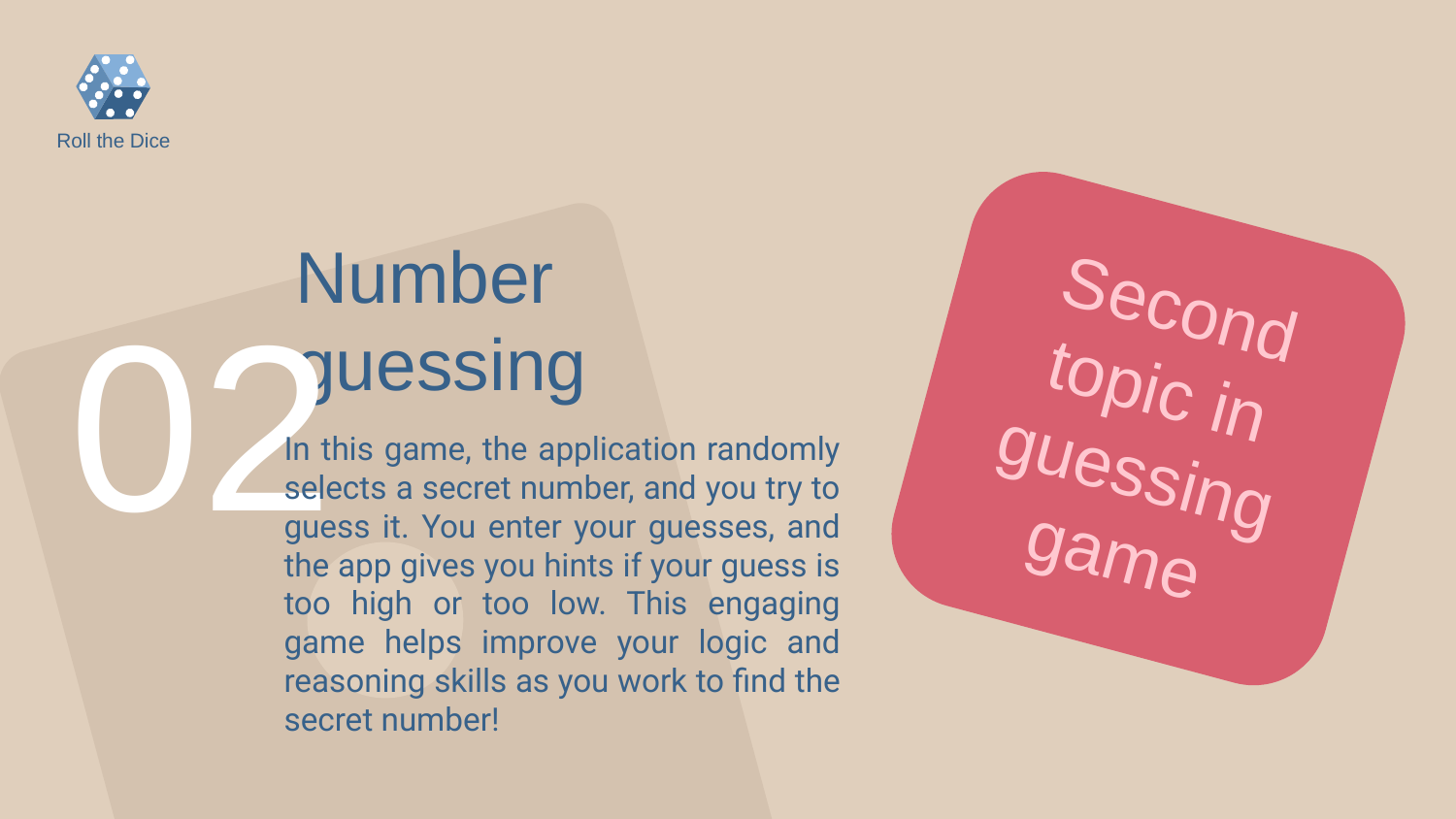

Roll the Dice
Second topic in guessing game
# Number guessing
02
In this game, the application randomly selects a secret number, and you try to guess it. You enter your guesses, and the app gives you hints if your guess is too high or too low. This engaging game helps improve your logic and reasoning skills as you work to find the secret number!